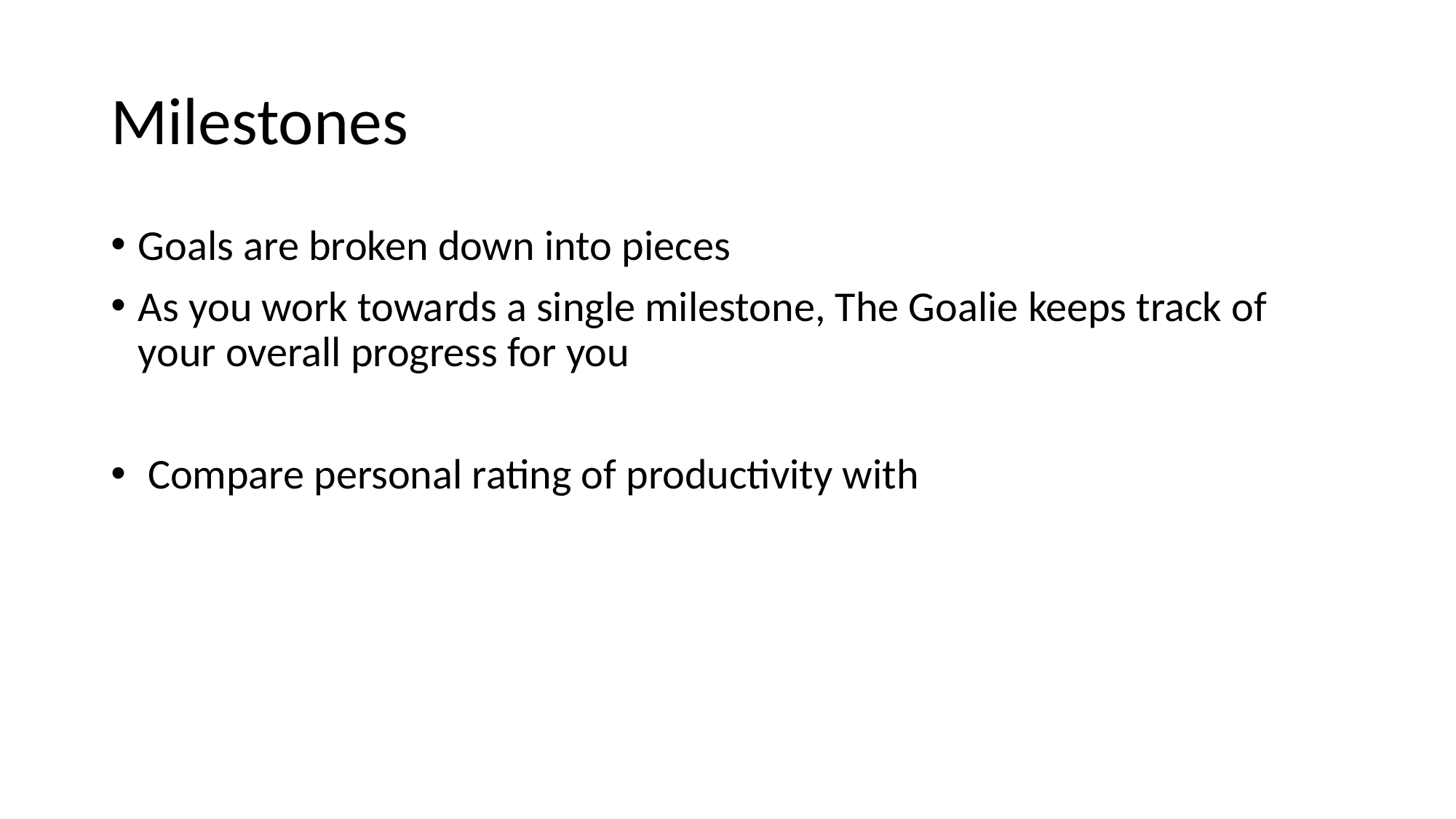

# Milestones
Goals are broken down into pieces
As you work towards a single milestone, The Goalie keeps track of your overall progress for you

 Compare personal rating of productivity with